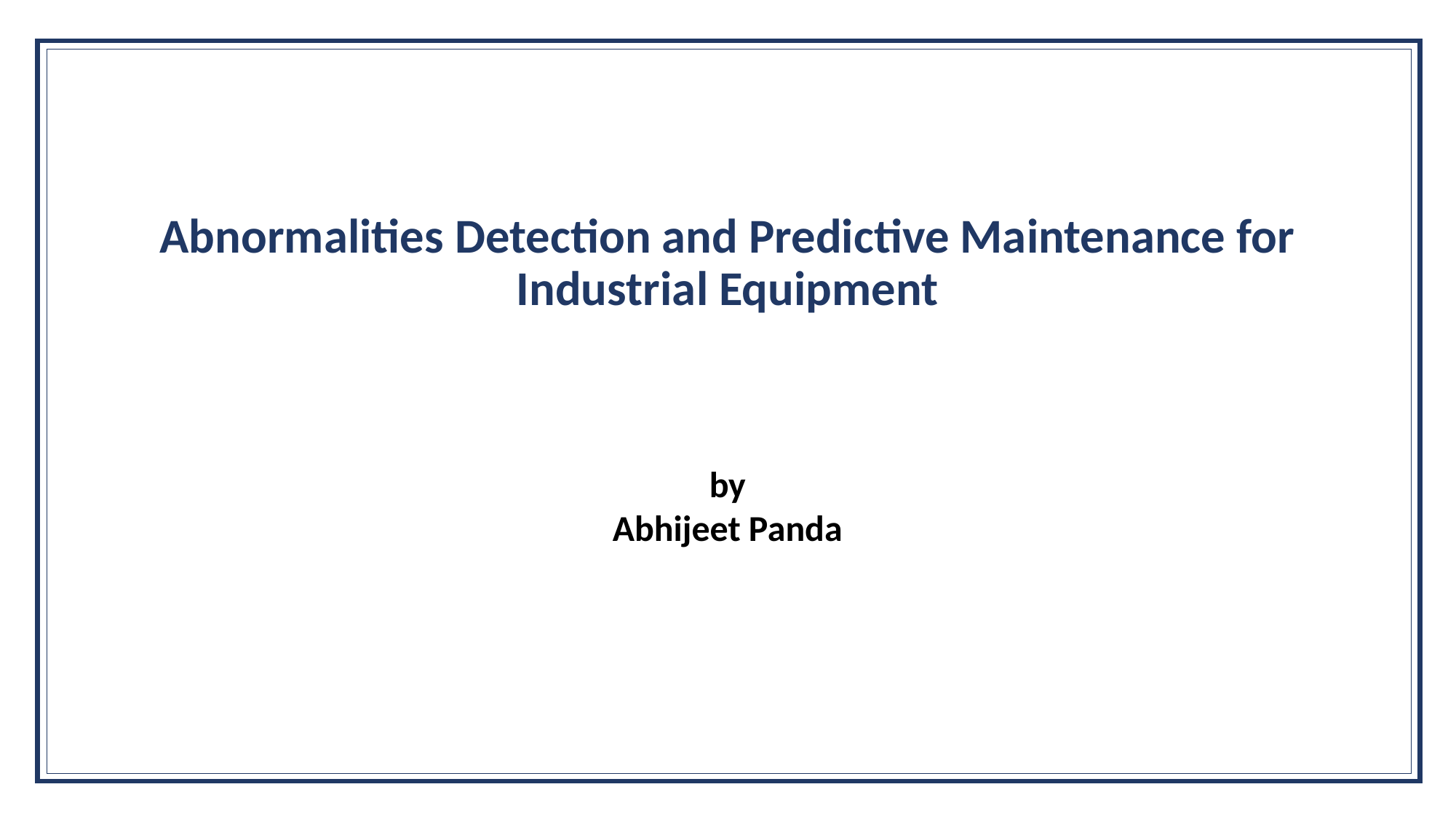

Abnormalities Detection and Predictive Maintenance for Industrial Equipment
by
Abhijeet Panda